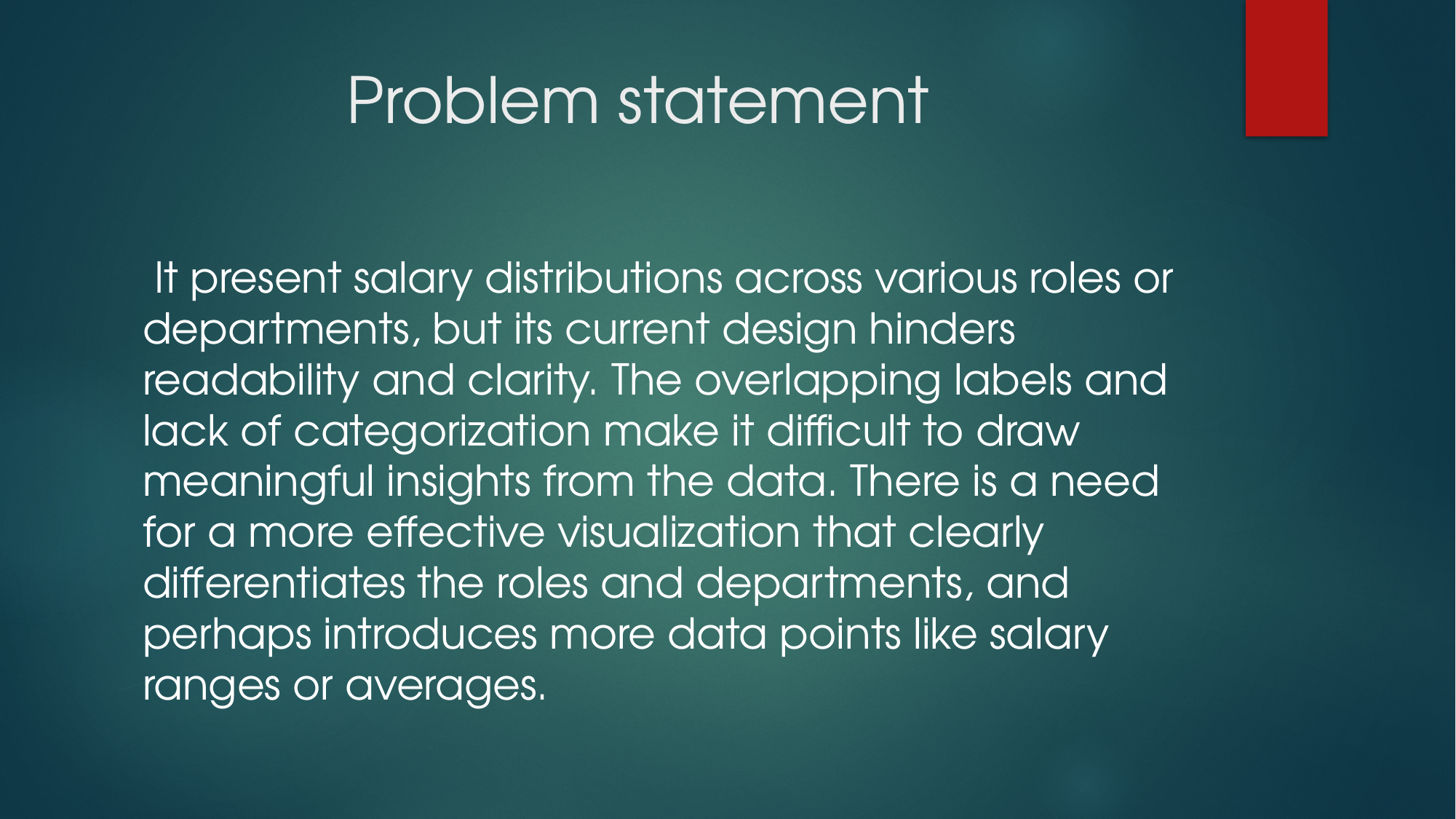

# Problem statement
 It present salary distributions across various roles or departments, but its current design hinders readability and clarity. The overlapping labels and lack of categorization make it difficult to draw meaningful insights from the data. There is a need for a more effective visualization that clearly differentiates the roles and departments, and perhaps introduces more data points like salary ranges or averages.